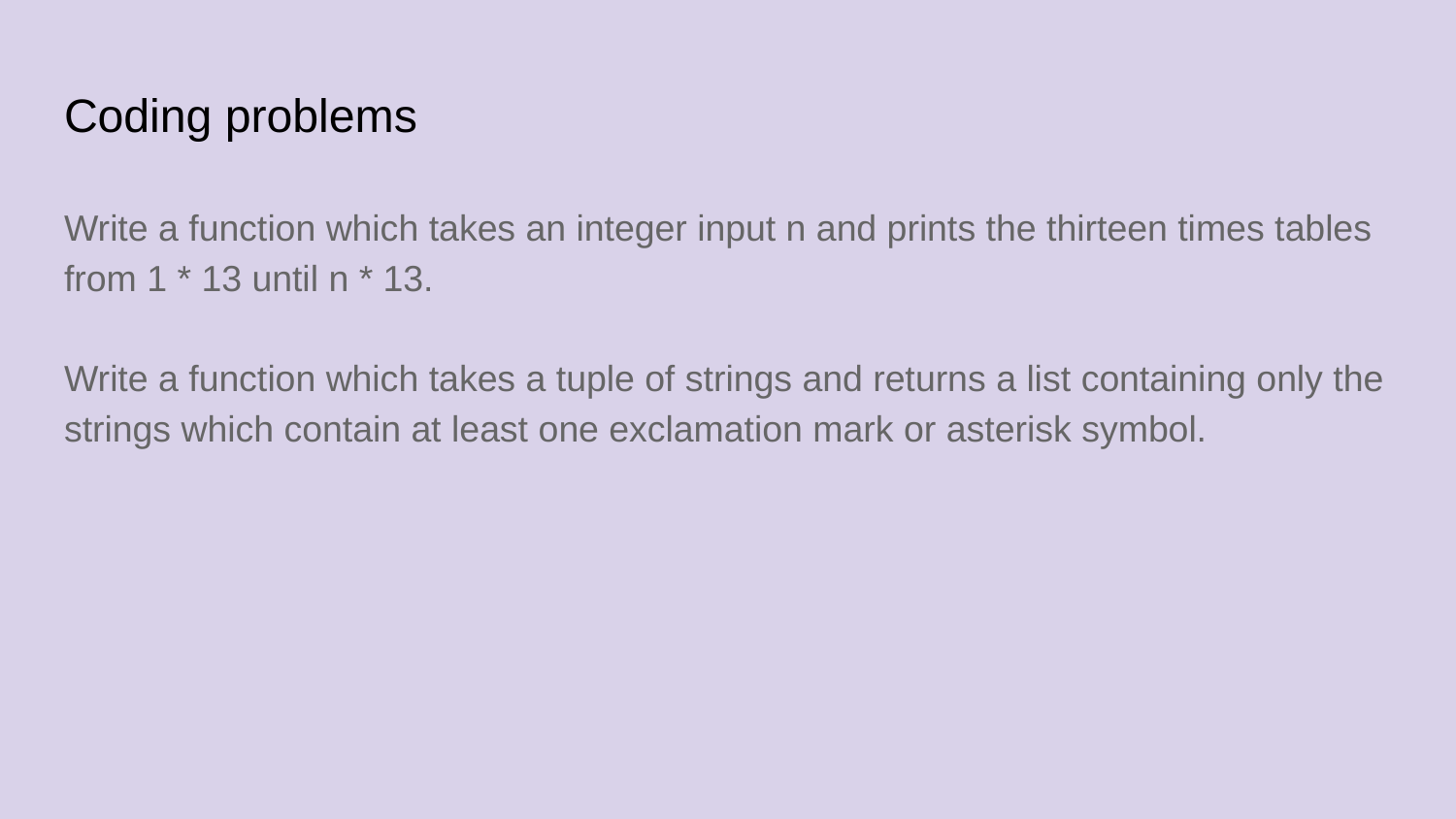

# Coding problems
Write a function which takes an integer input n and prints the thirteen times tables from 1 * 13 until n * 13.

Write a function which takes a tuple of strings and returns a list containing only the strings which contain at least one exclamation mark or asterisk symbol.